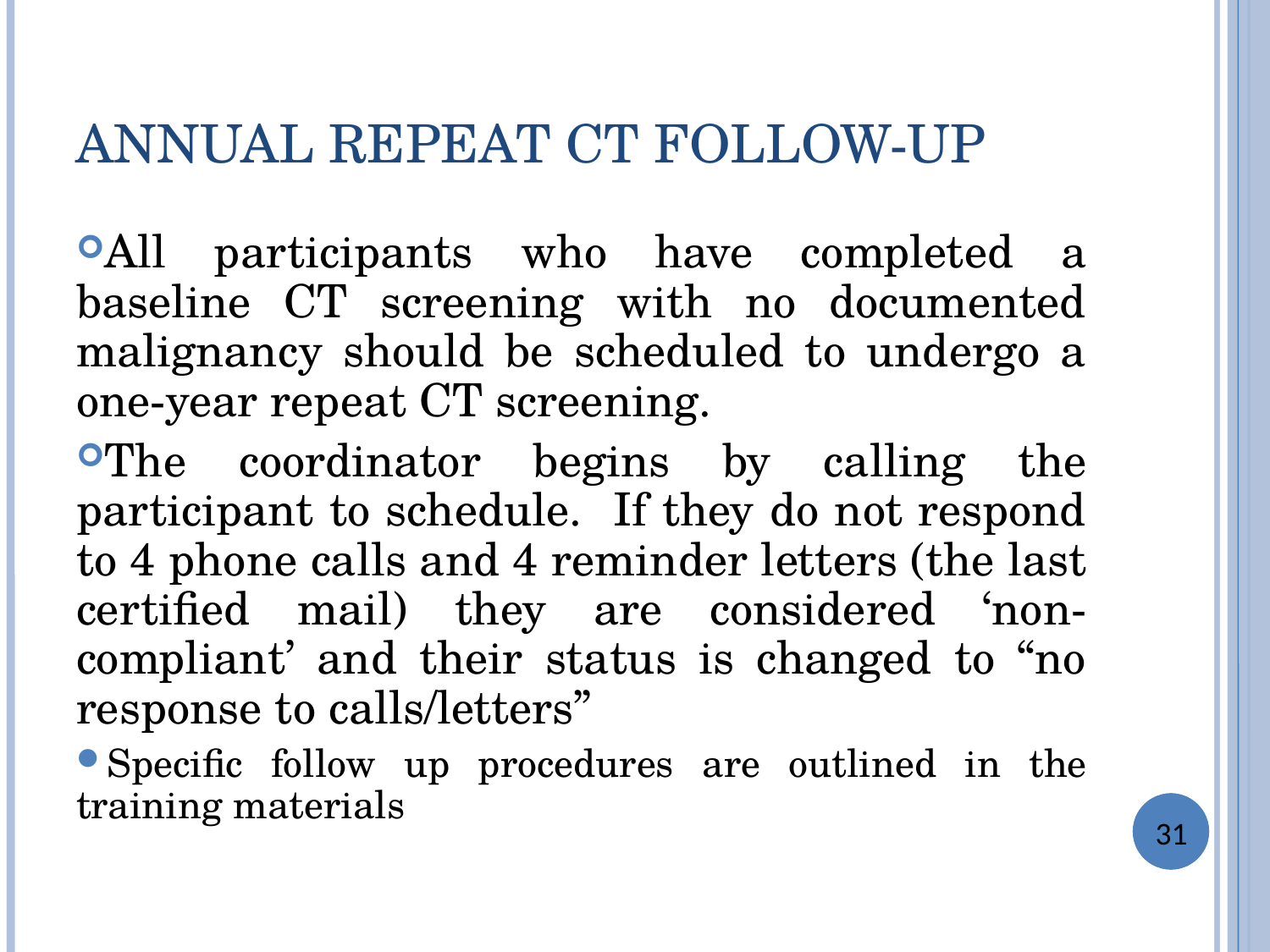

ANNUAL REPEAT CT FOLLOW-UP
All participants who have completed a baseline CT screening with no documented malignancy should be scheduled to undergo a one-year repeat CT screening.
The coordinator begins by calling the participant to schedule.  If they do not respond to 4 phone calls and 4 reminder letters (the last certified mail) they are considered ‘non-compliant’ and their status is changed to “no response to calls/letters”
Specific follow up procedures are outlined in the training materials
31